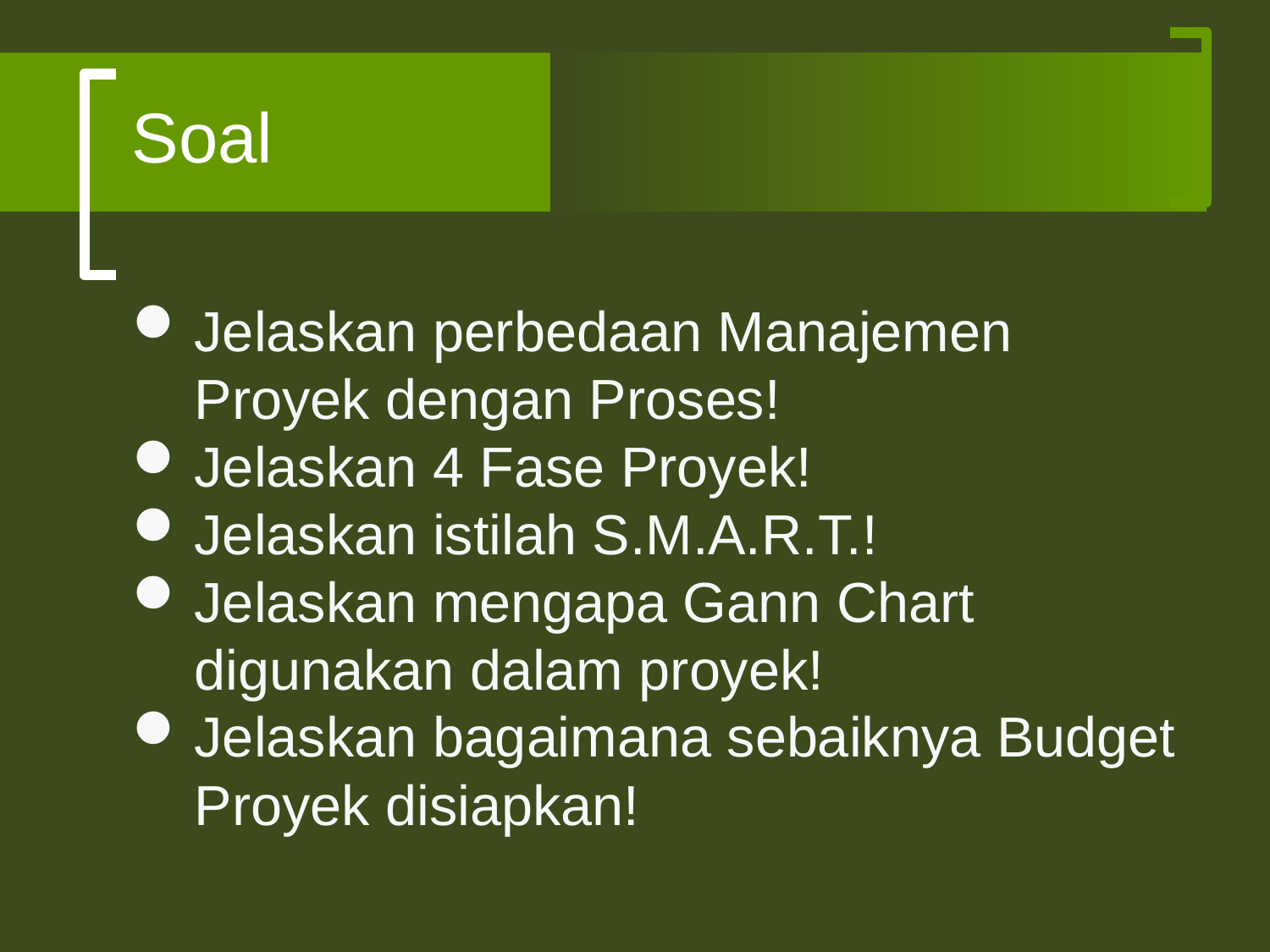

# Soal
Jelaskan perbedaan Manajemen Proyek dengan Proses!
Jelaskan 4 Fase Proyek!
Jelaskan istilah S.M.A.R.T.!
Jelaskan mengapa Gann Chart digunakan dalam proyek!
Jelaskan bagaimana sebaiknya Budget Proyek disiapkan!